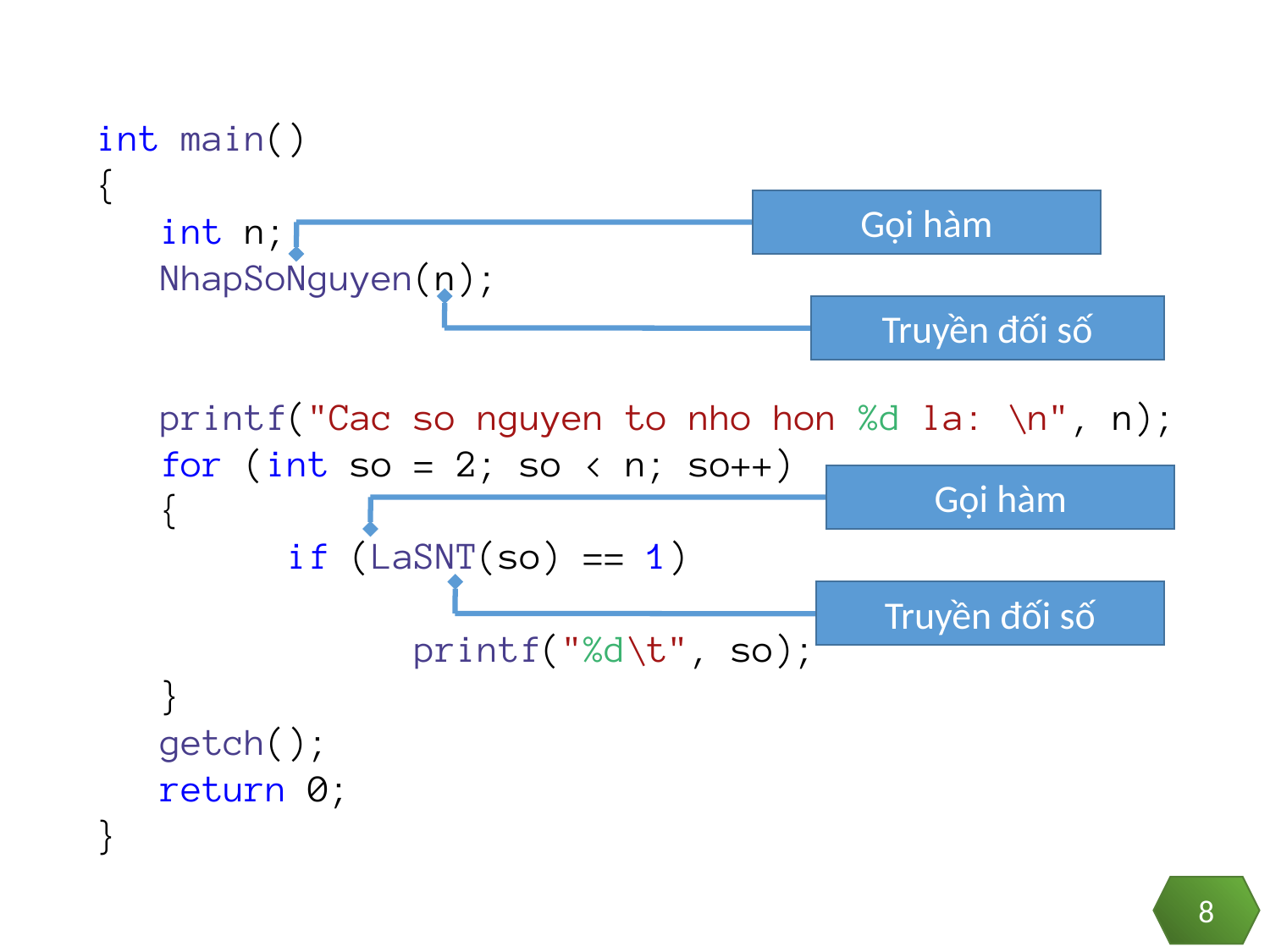

int main()
{
int n;
NhapSoNguyen(n);

printf("Cac so nguyen to nho hon %d la: \n", n);
for (int so = 2; so < n; so++)
{
	if (LaSNT(so) == 1)

		printf("%d\t", so);
}
getch();
return 0;
}
Gọi hàm
Truyền đối số
Gọi hàm
Truyền đối số